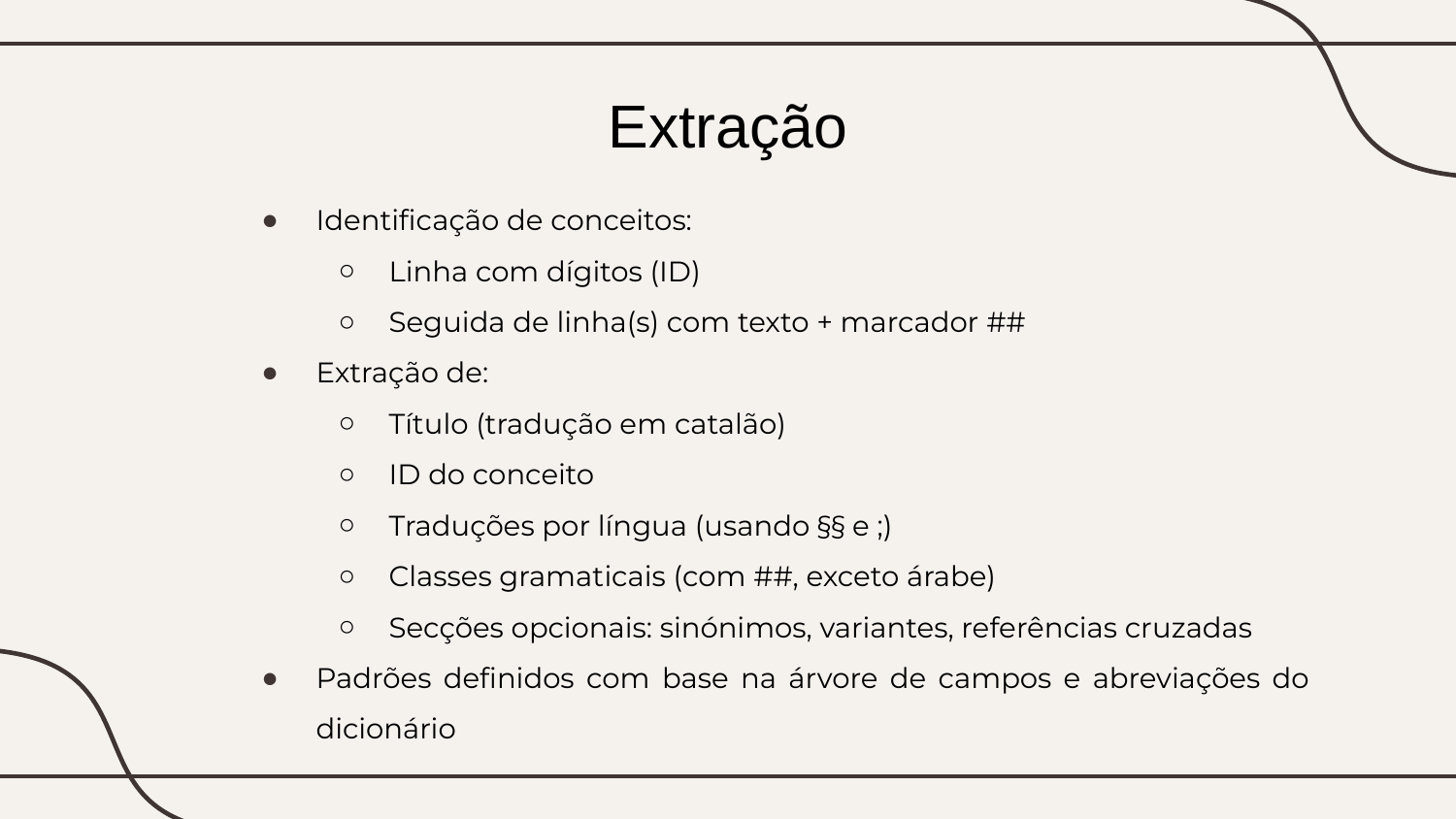

# Extração
Identificação de conceitos:
Linha com dígitos (ID)
Seguida de linha(s) com texto + marcador ##
Extração de:
Título (tradução em catalão)
ID do conceito
Traduções por língua (usando §§ e ;)
Classes gramaticais (com ##, exceto árabe)
Secções opcionais: sinónimos, variantes, referências cruzadas
Padrões definidos com base na árvore de campos e abreviações do dicionário